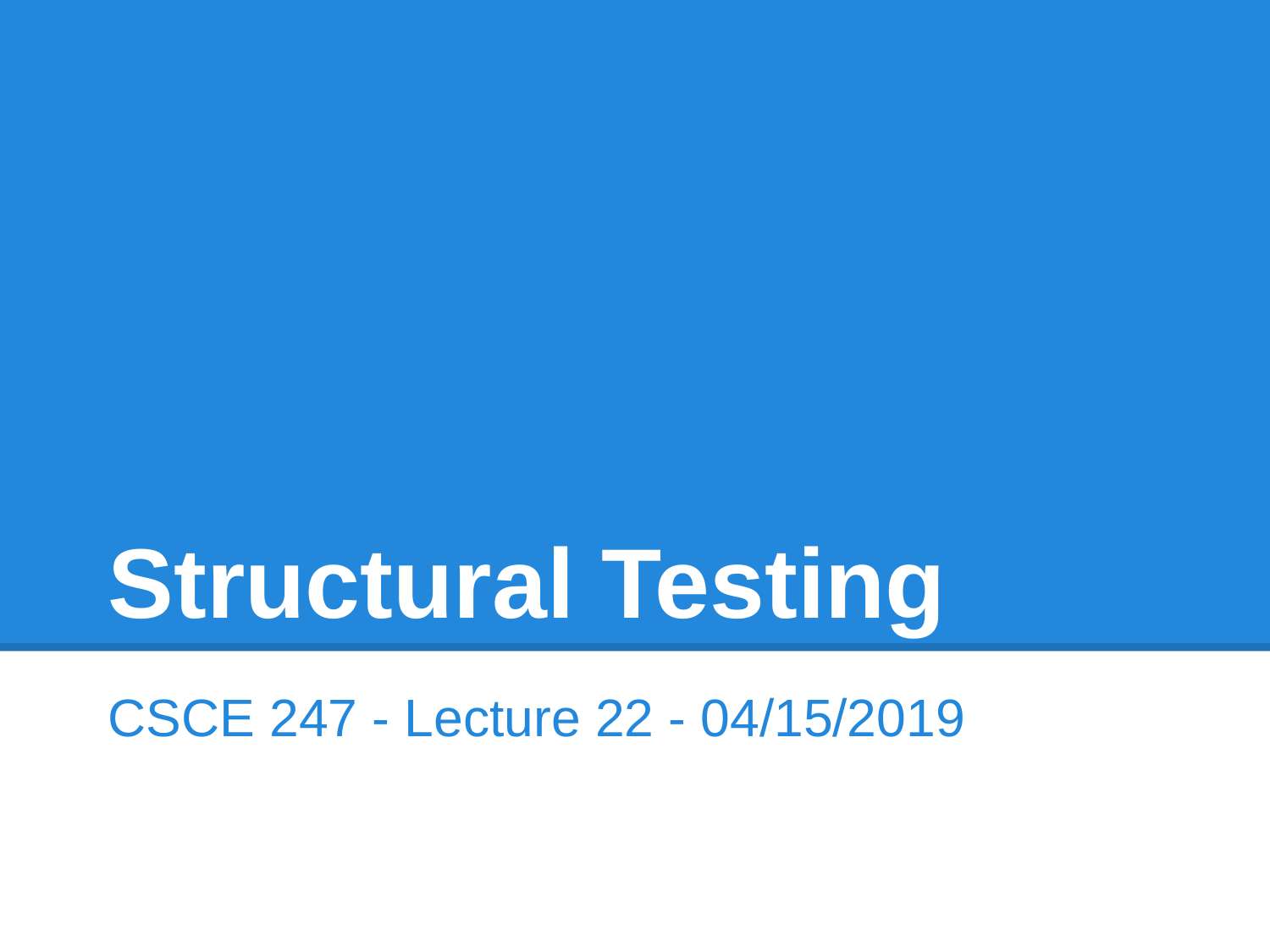

# Structural Testing
CSCE 247 - Lecture 22 - 04/15/2019